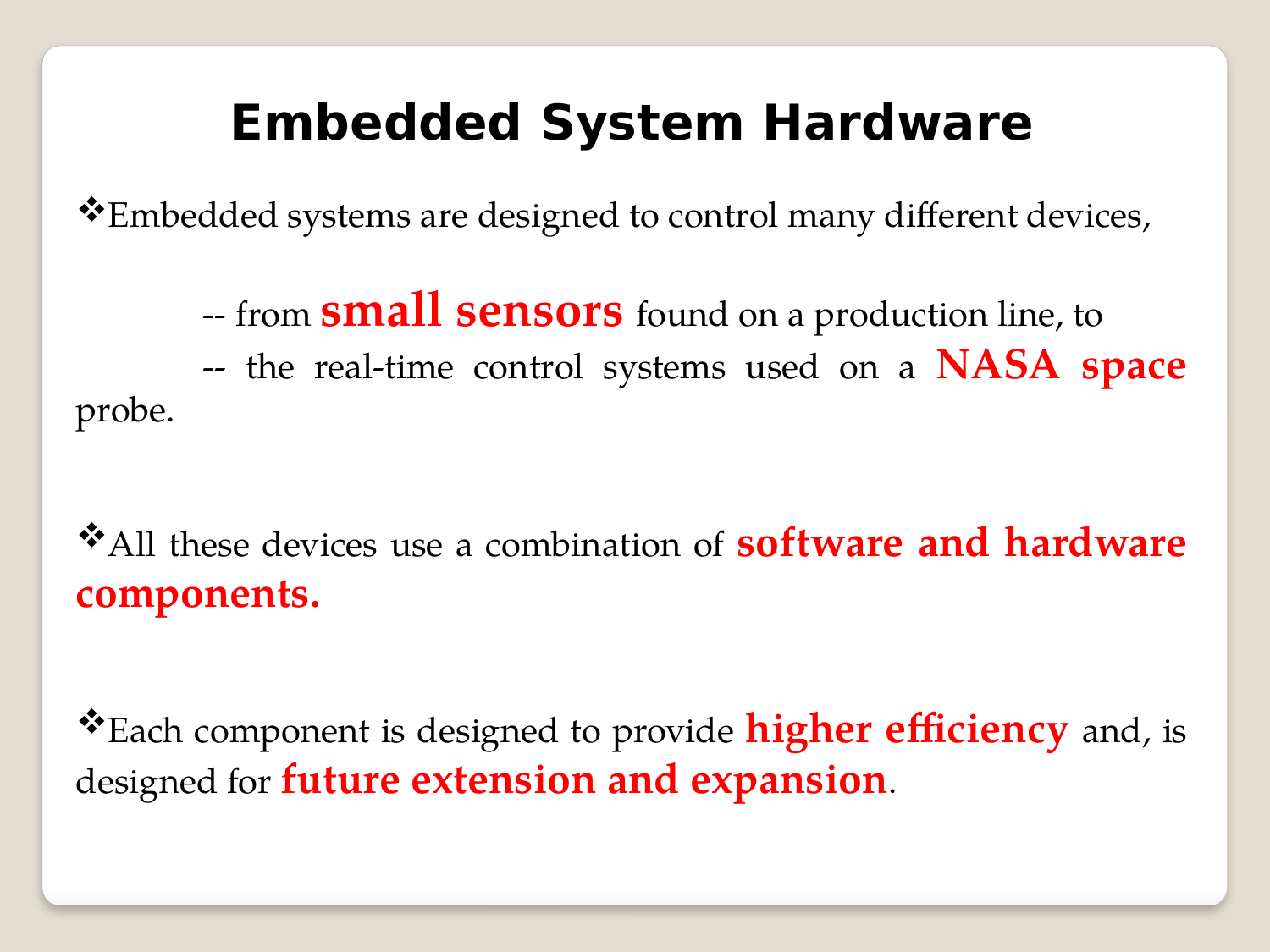

Embedded System Hardware

Embedded systems are designed to control many different devices,

	-- from small sensors found on a production line, to
	-- the real-time control systems used on a NASA space probe.

All these devices use a combination of software and hardware components.

Each component is designed to provide higher efficiency and, is designed for future extension and expansion.